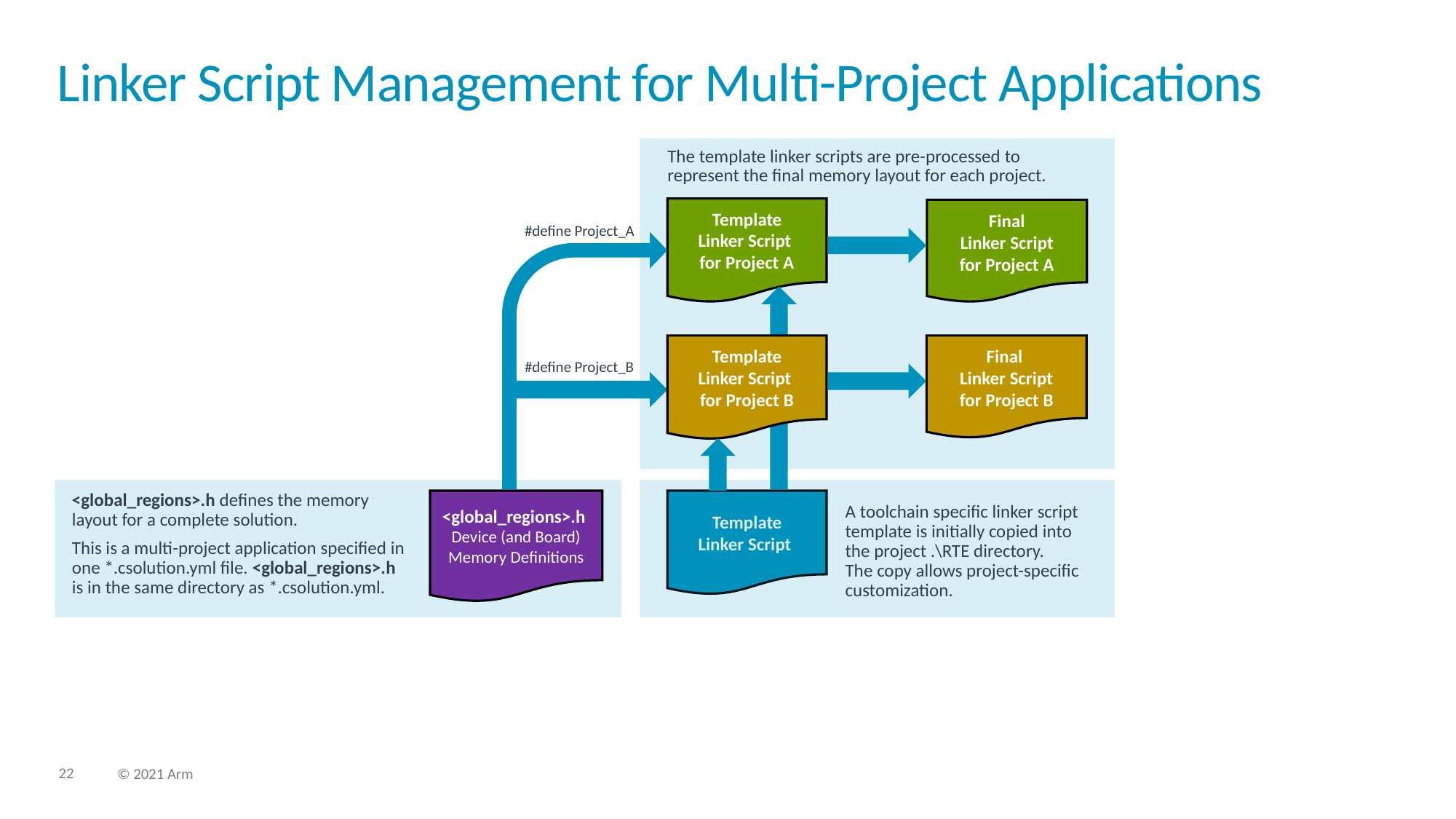

# Linker Script Management for Multi-Project Applications

The template linker scripts are pre-processed to
represent the final memory layout for each project.
Template
Linker Script
for Project A
Final
Linker Script
for Project A
#define Project_A

Template
Linker Script
for Project B
Final
Linker Script
for Project B
#define Project_B

<global_regions>.h defines the memory layout for a complete solution.
This is a multi-project application specified in one *.csolution.yml file. <global_regions>.h is in the same directory as *.csolution.yml.
<global_regions>.h
Device (and Board)
Memory Definitions
Template
Linker Script
A toolchain specific linker script
template is initially copied into
the project .\RTE directory.
The copy allows project-specific customization.